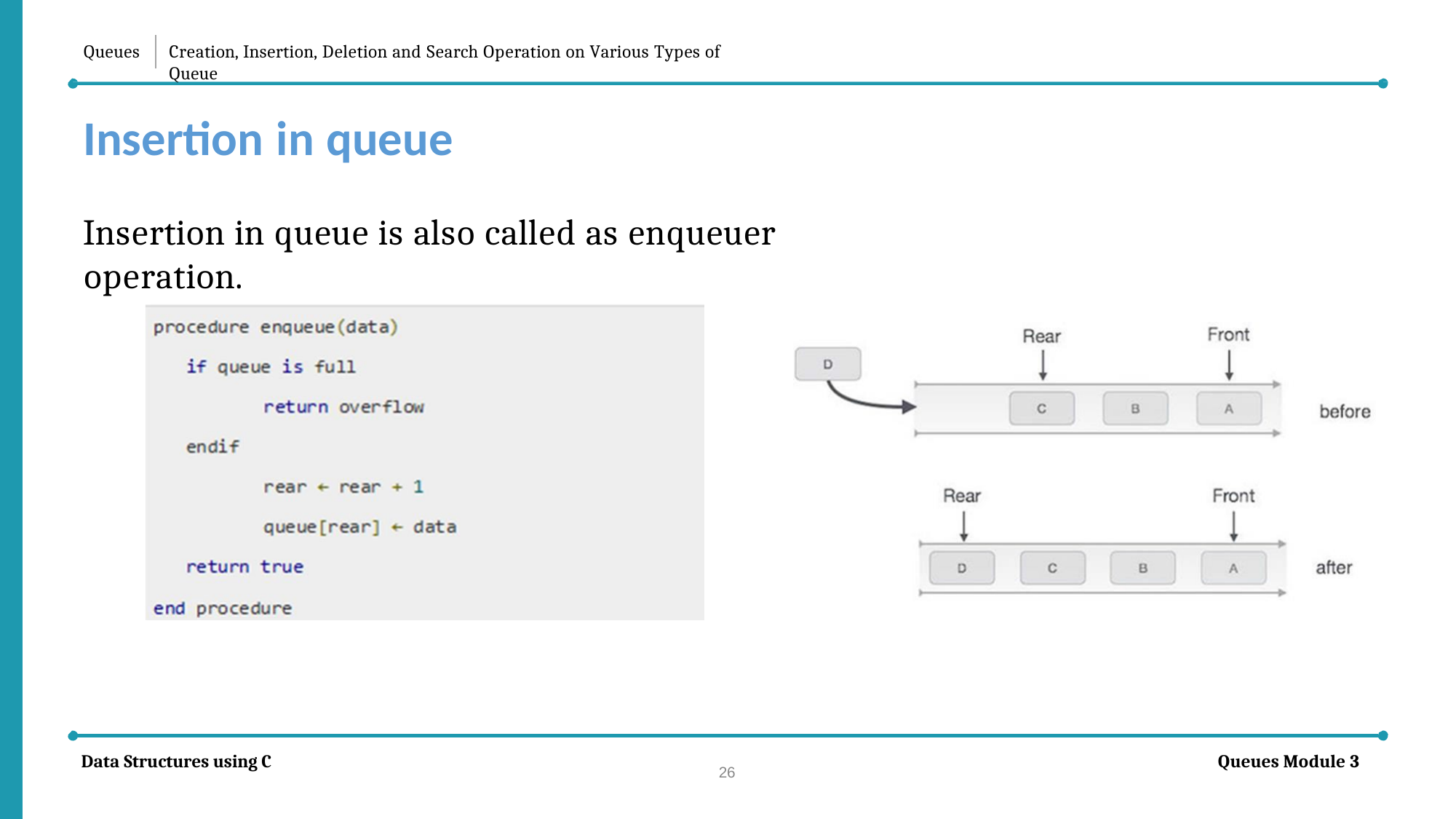

Queues
Creation, Insertion, Deletion and Search Operation on Various Types of Queue

Insertion in queue

Insertion in queue is also called as enqueuer operation.

Data Structures using C
Queues Module 3
26